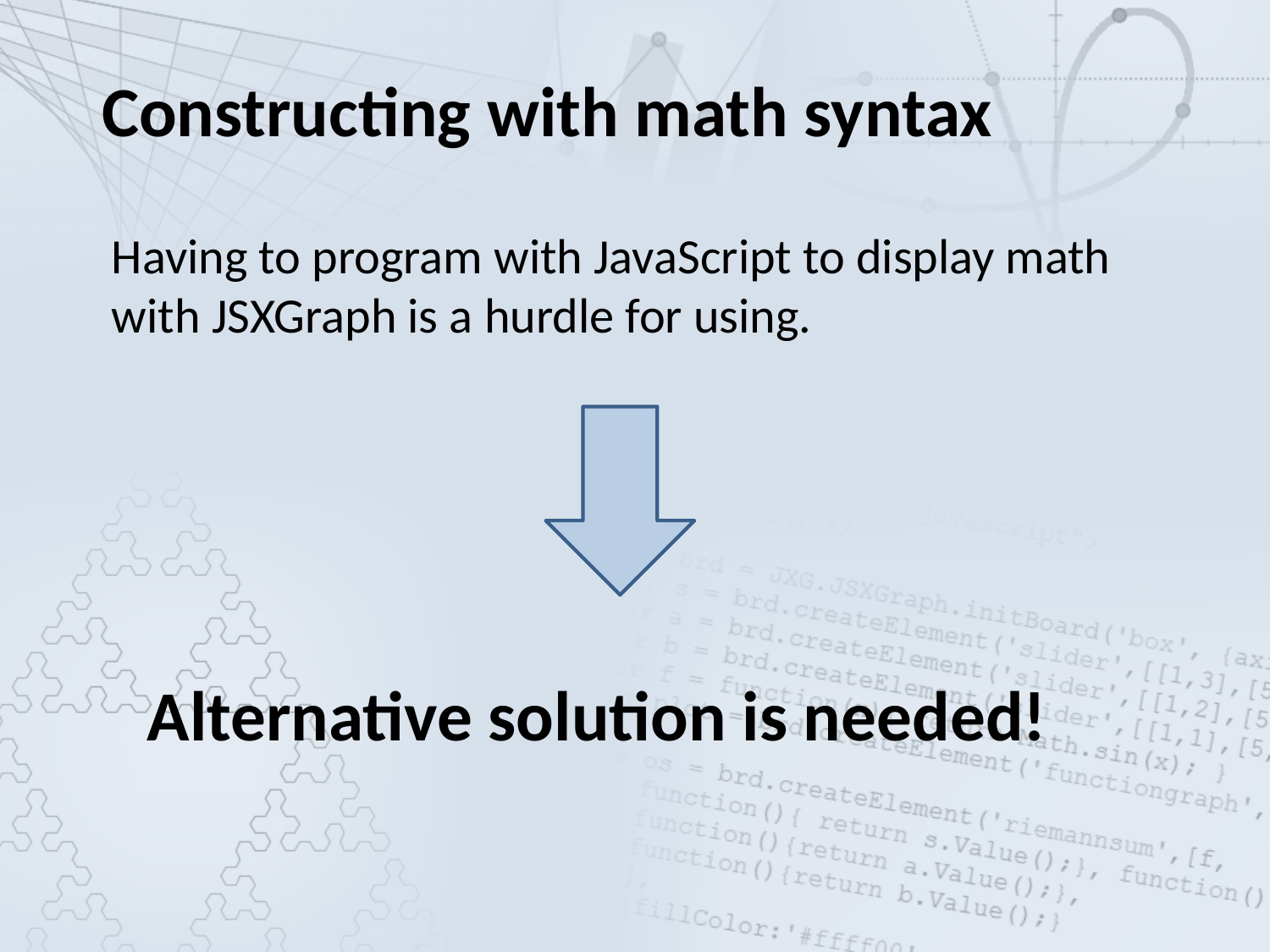

Constructing with math syntax
Having to program with JavaScript to display math with JSXGraph is a hurdle for using.

Alternative solution is needed!